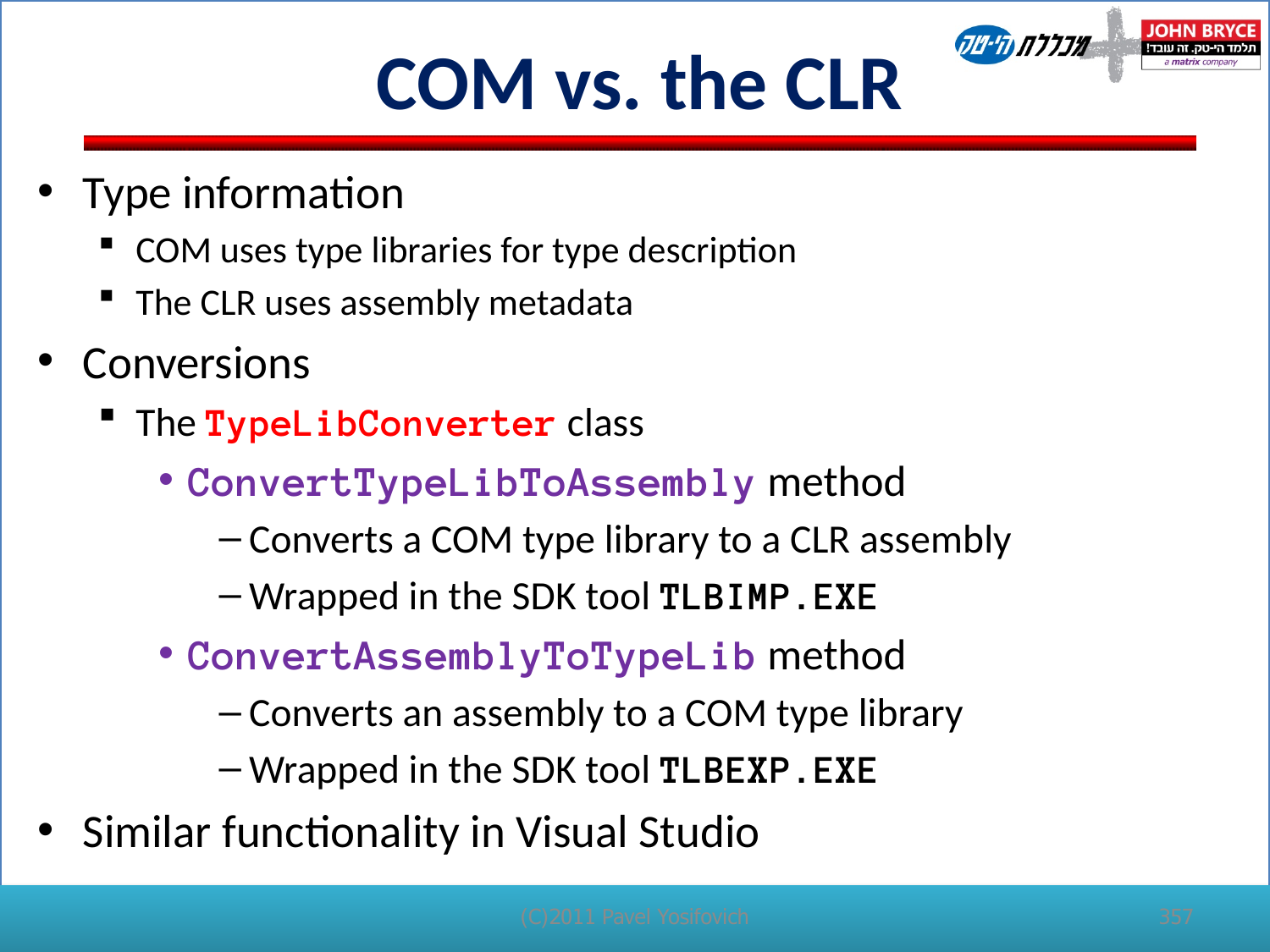

# COM vs. the CLR
Type information
COM uses type libraries for type description
The CLR uses assembly metadata
Conversions
The TypeLibConverter class
ConvertTypeLibToAssembly method
Converts a COM type library to a CLR assembly
Wrapped in the SDK tool TLBIMP.EXE
ConvertAssemblyToTypeLib method
Converts an assembly to a COM type library
Wrapped in the SDK tool TLBEXP.EXE
Similar functionality in Visual Studio
(C)2011 Pavel Yosifovich
357